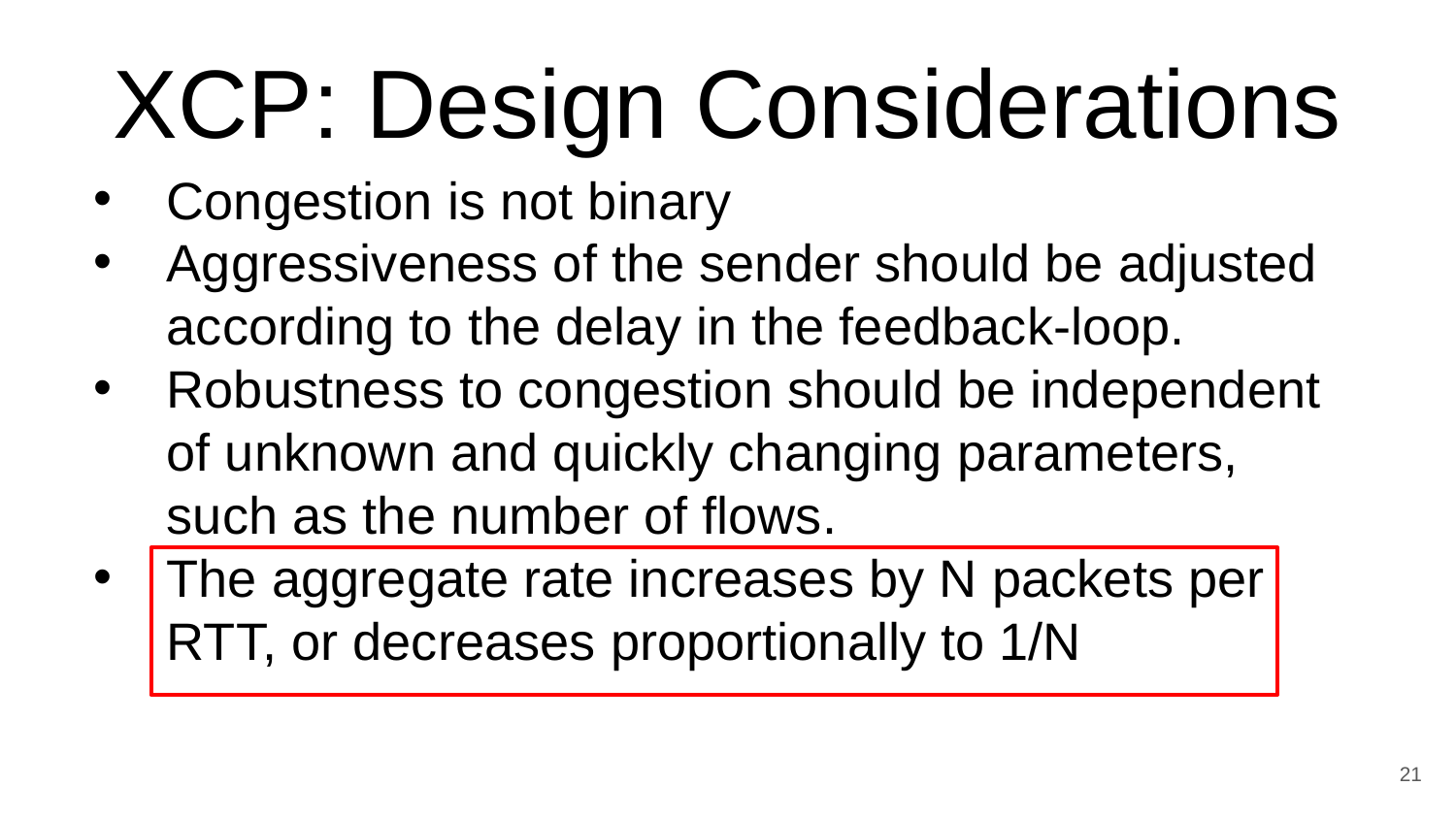

# XCP: Design Considerations
Congestion is not binary
Aggressiveness of the sender should be adjusted according to the delay in the feedback-loop.
Robustness to congestion should be independent of unknown and quickly changing parameters, such as the number of flows.
The aggregate rate increases by N packets per RTT, or decreases proportionally to 1/N

21